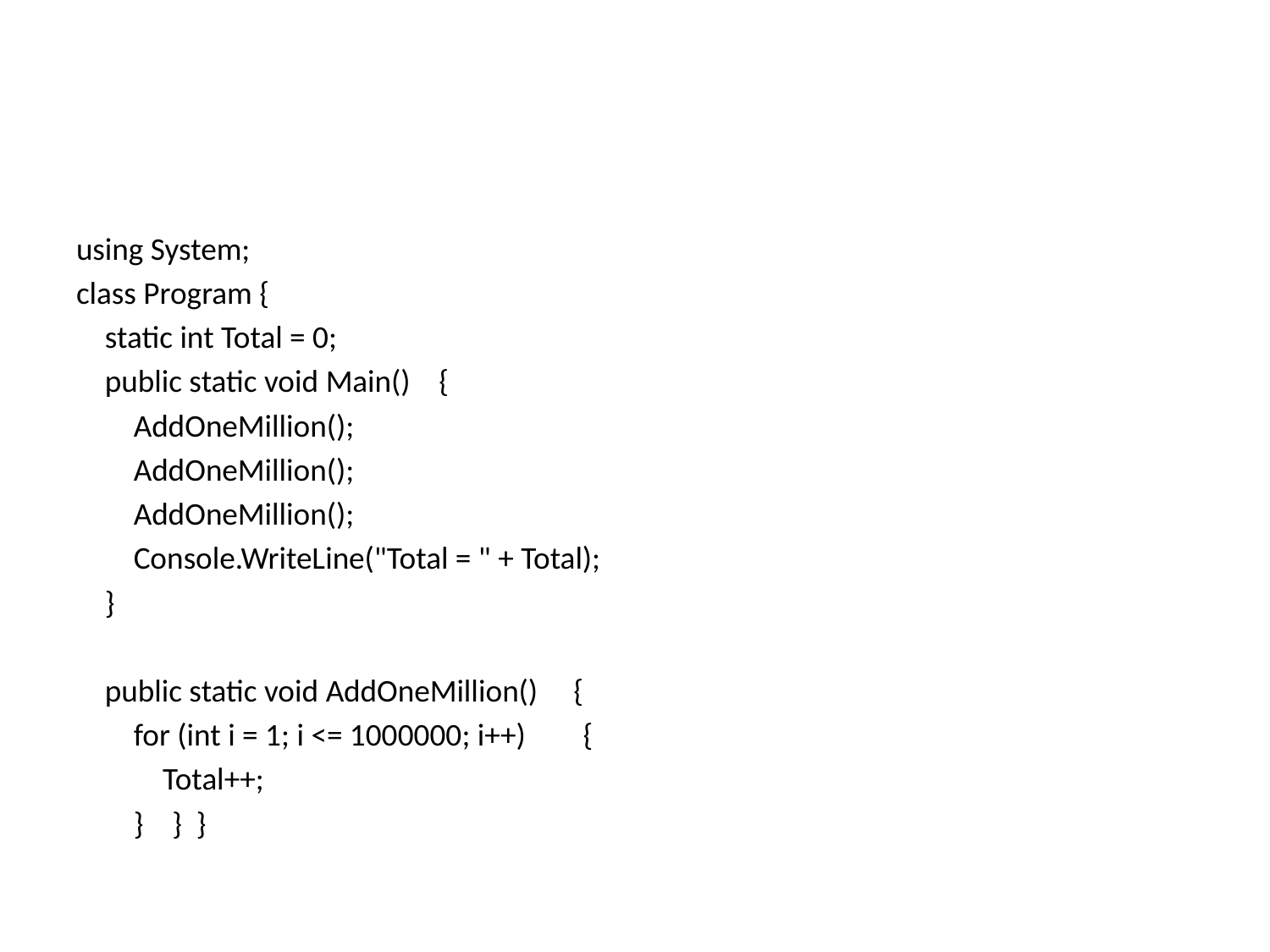

#
using System;
class Program {
    static int Total = 0;
    public static void Main()    {
        AddOneMillion();
        AddOneMillion();
        AddOneMillion();
        Console.WriteLine("Total = " + Total);
    }

    public static void AddOneMillion()     {
        for (int i = 1; i <= 1000000; i++)        {
            Total++;
        }    }  }